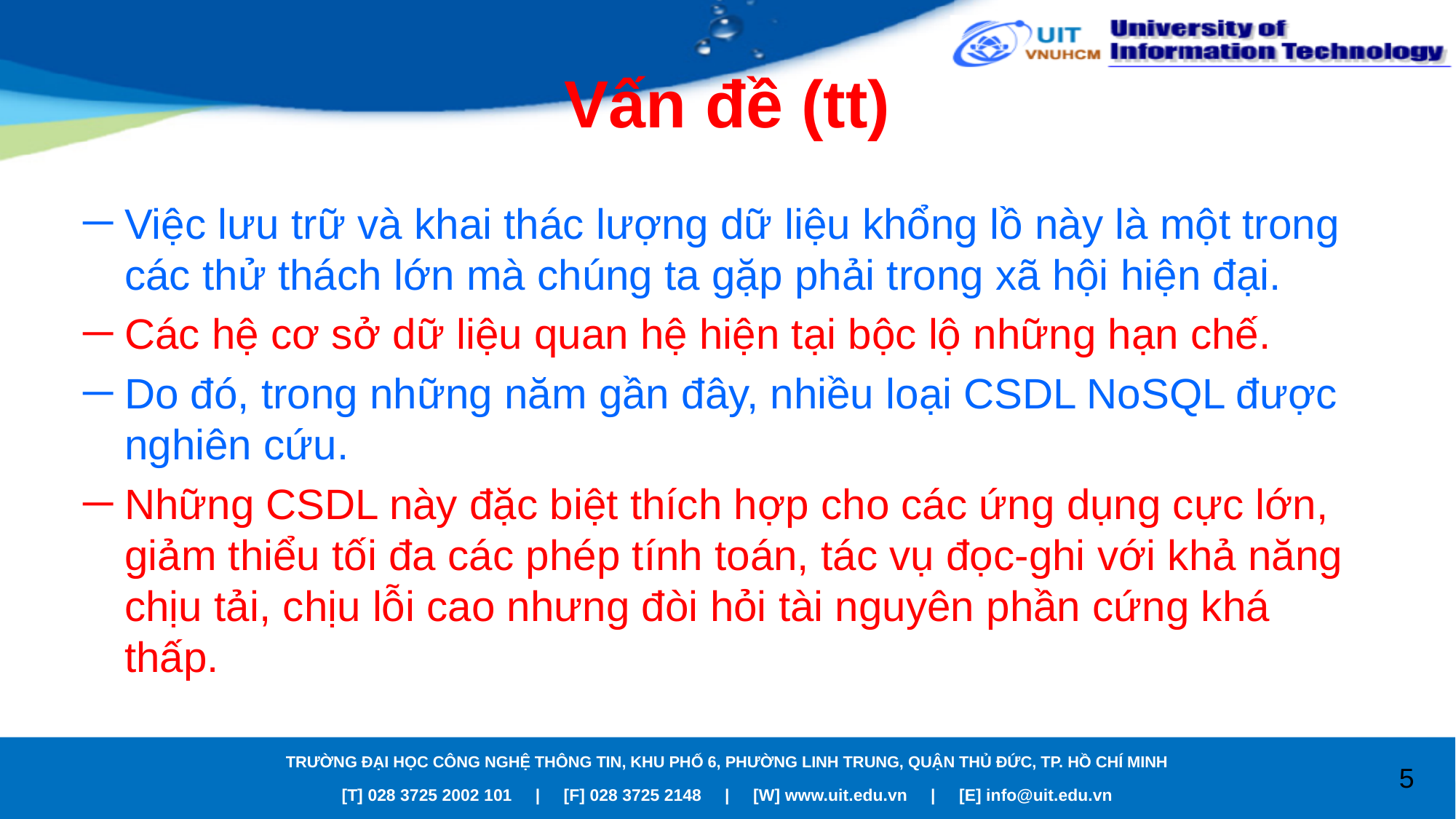

# Vấn đề (tt)
Việc lưu trữ và khai thác lượng dữ liệu khổng lồ này là một trong các thử thách lớn mà chúng ta gặp phải trong xã hội hiện đại.
Các hệ cơ sở dữ liệu quan hệ hiện tại bộc lộ những hạn chế.
Do đó, trong những năm gần đây, nhiều loại CSDL NoSQL được nghiên cứu.
Những CSDL này đặc biệt thích hợp cho các ứng dụng cực lớn, giảm thiểu tối đa các phép tính toán, tác vụ đọc-ghi với khả năng chịu tải, chịu lỗi cao nhưng đòi hỏi tài nguyên phần cứng khá thấp.